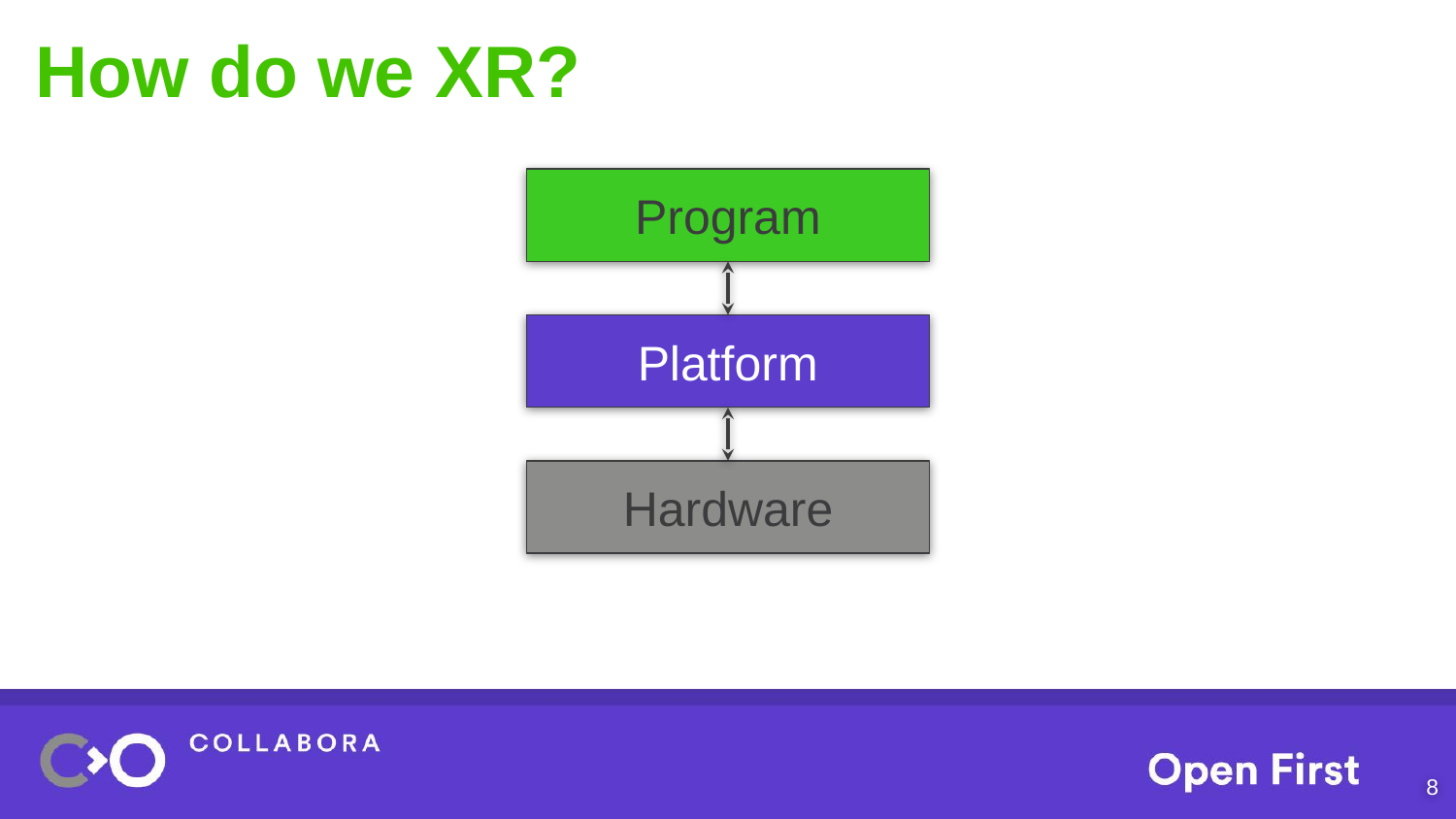

# How do we XR?
Program
Platform
Hardware